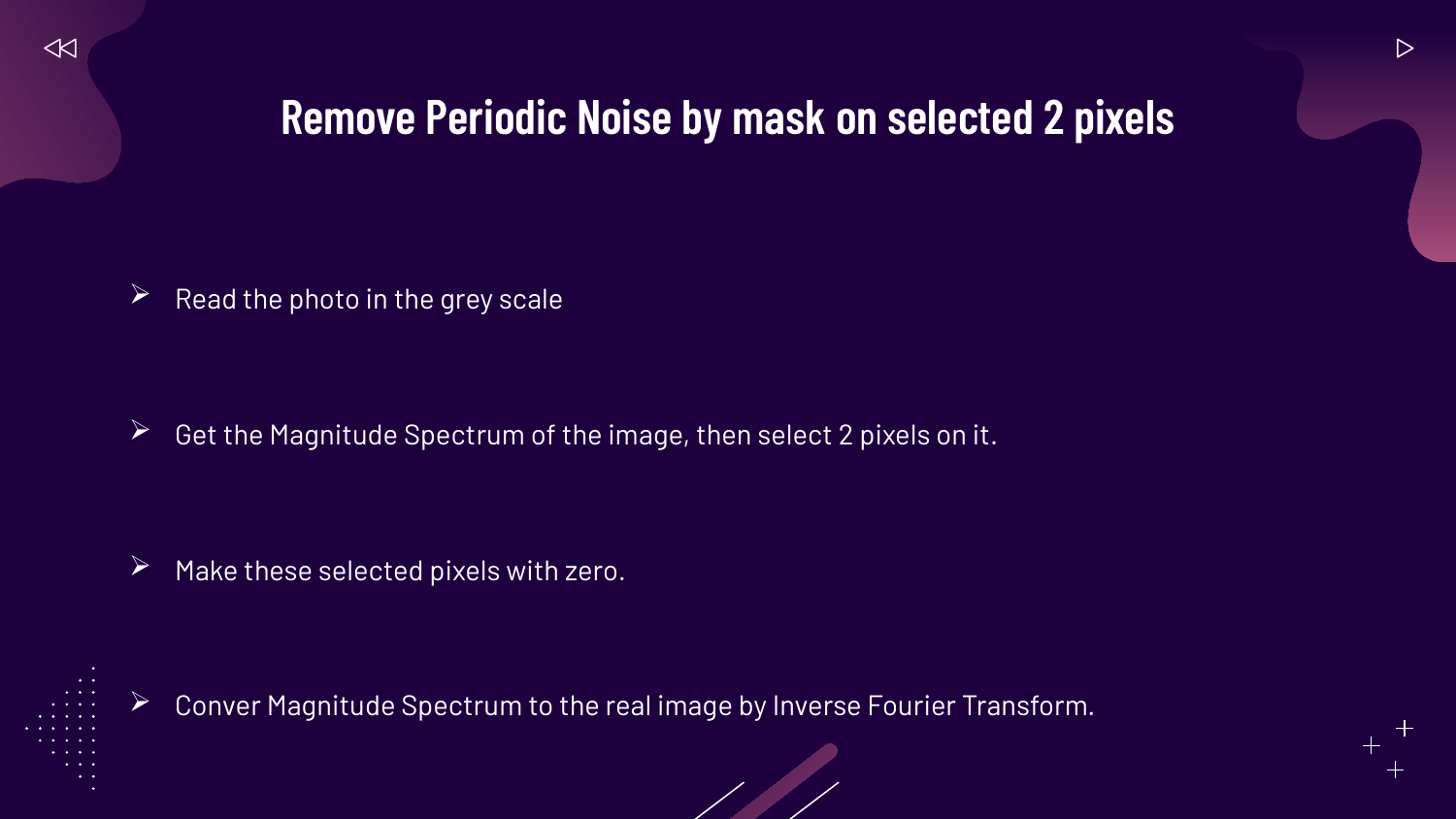

# Remove Periodic Noise by mask on selected 2 pixels

Read the photo in the grey scale

Get the Magnitude Spectrum of the image, then select 2 pixels on it.

Make these selected pixels with zero.

Conver Magnitude Spectrum to the real image by Inverse Fourier Transform.